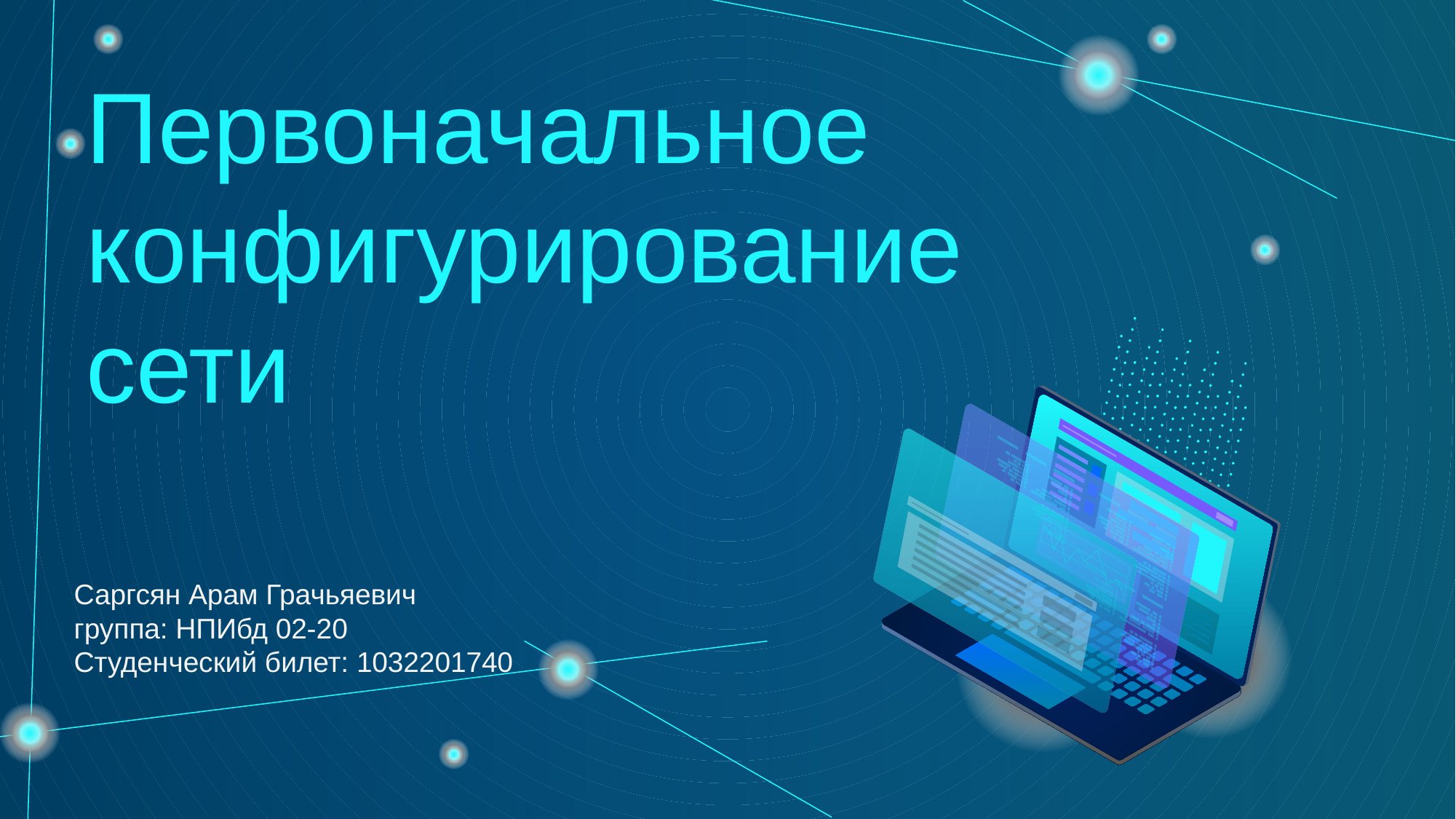

# Первоначальное
конфигурирование сети

Саргсян Арам Грачьяевич
группа: НПИбд 02-20
Студенческий билет: 1032201740